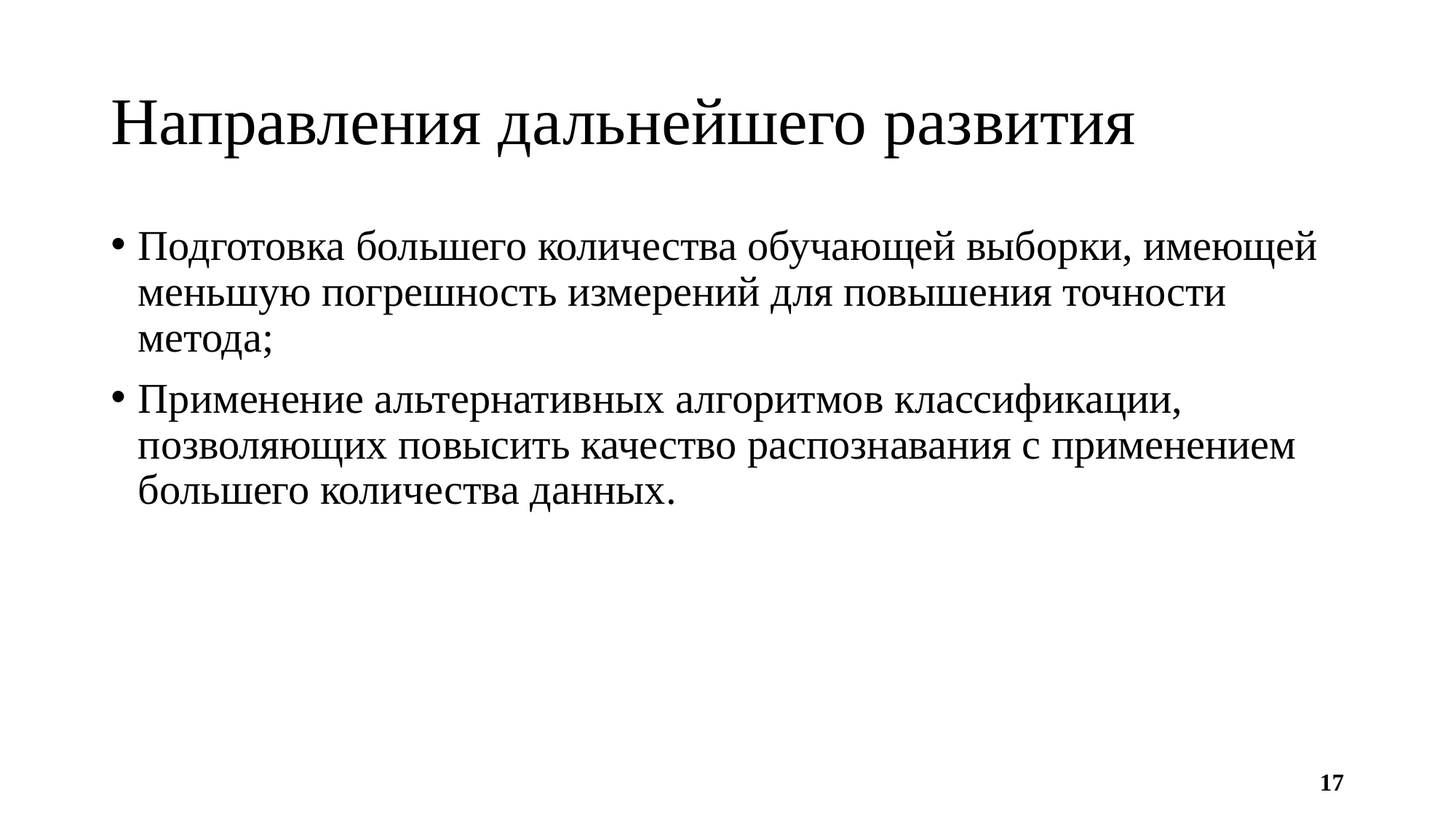

# Направления дальнейшего развития
Подготовка большего количества обучающей выборки, имеющей меньшую погрешность измерений для повышения точности метода;
Применение альтернативных алгоритмов классификации, позволяющих повысить качество распознавания с применением большего количества данных.
17